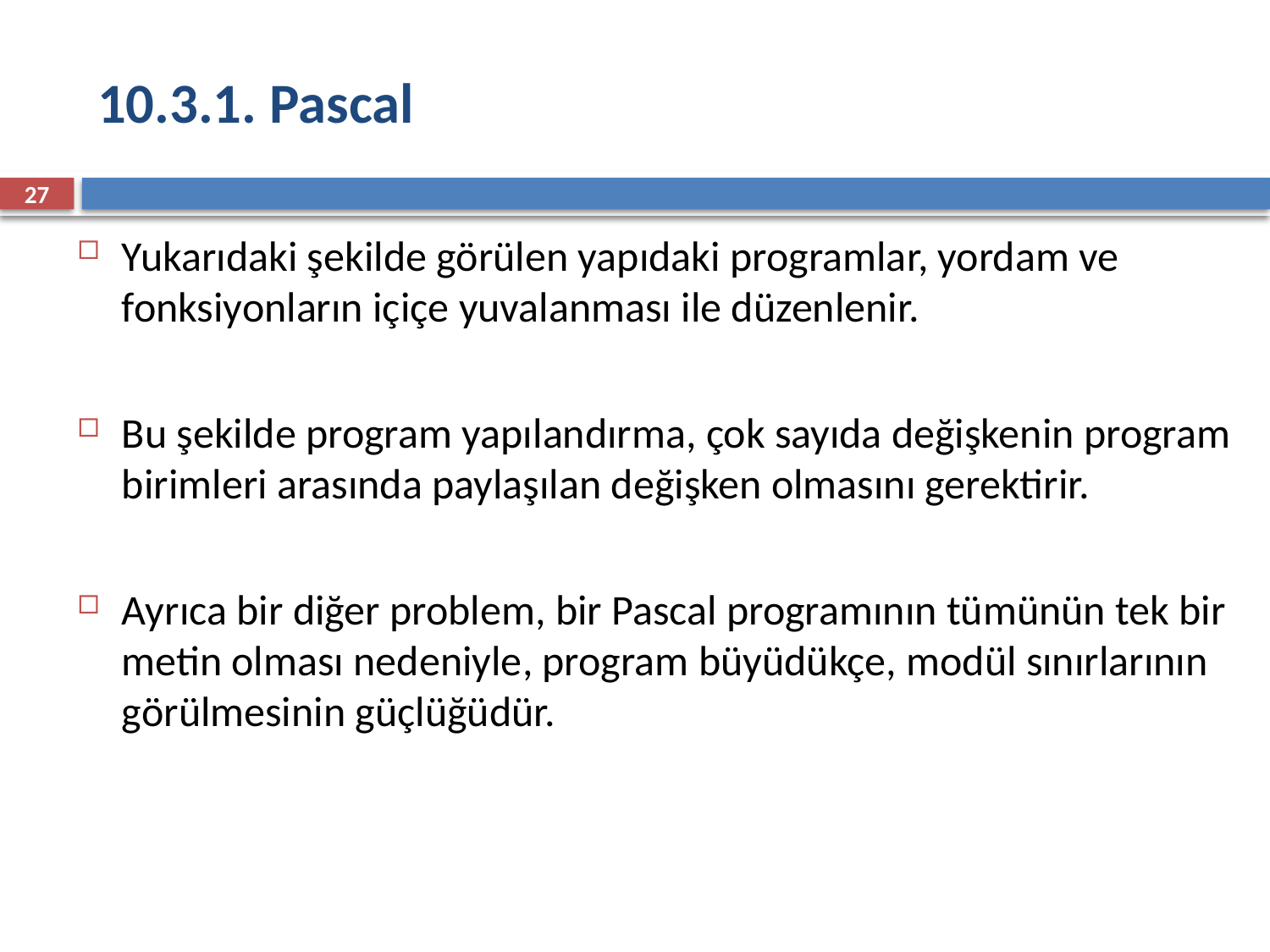

# 10.3.1. Pascal
27
Yukarıdaki şekilde görülen yapıdaki programlar, yordam ve fonksiyonların içiçe yuvalanması ile düzenlenir.

Bu şekilde program yapılandırma, çok sayıda değişkenin program birimleri arasında paylaşılan değişken olmasını gerektirir.

Ayrıca bir diğer problem, bir Pascal programının tümünün tek bir metin olması nedeniyle, program büyüdükçe, modül sınırlarının görülmesinin güçlüğüdür.